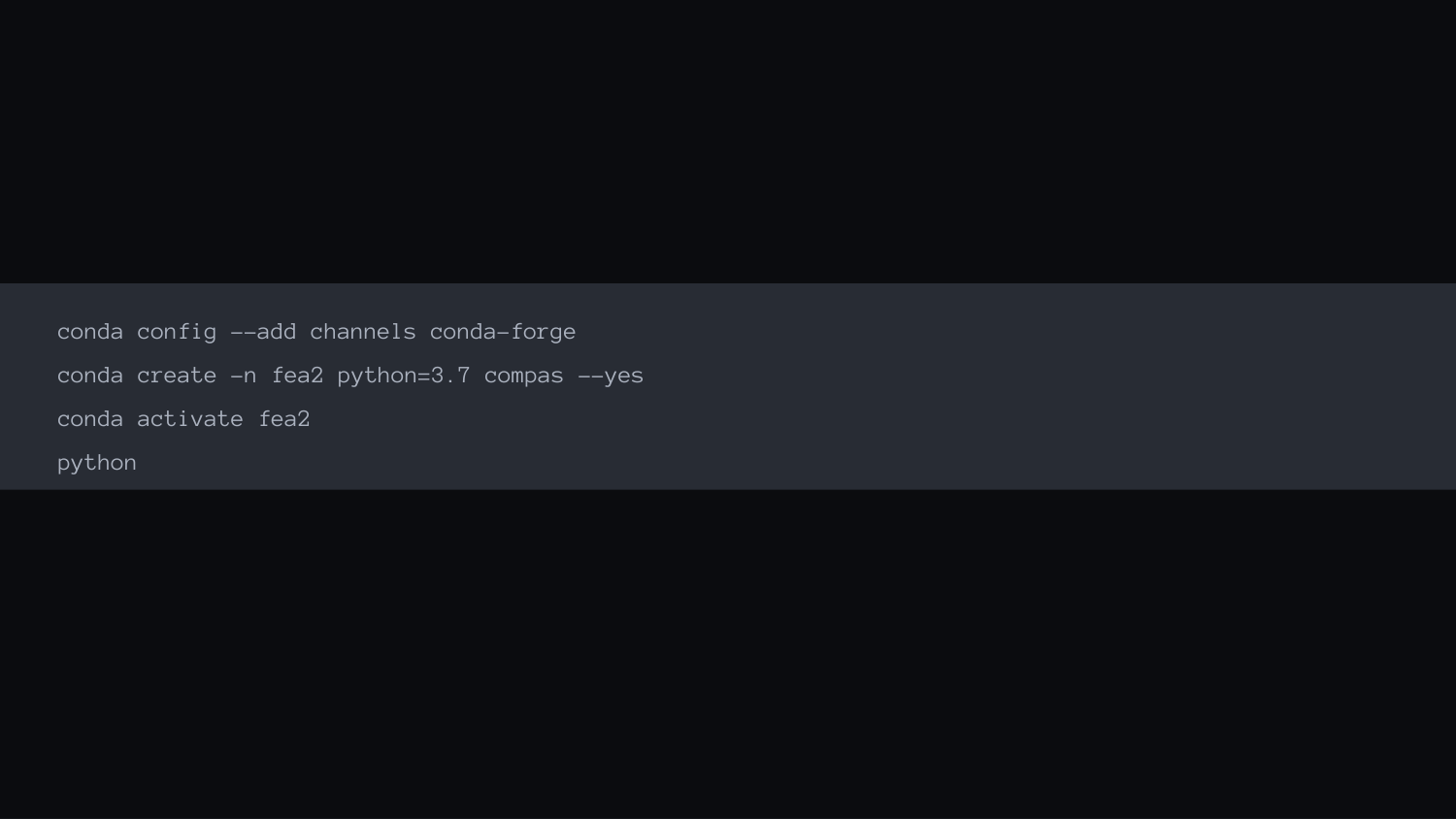

conda config --add channels conda-forge
conda create -n fea2 python=3.7 compas --yes
conda activate fea2
python